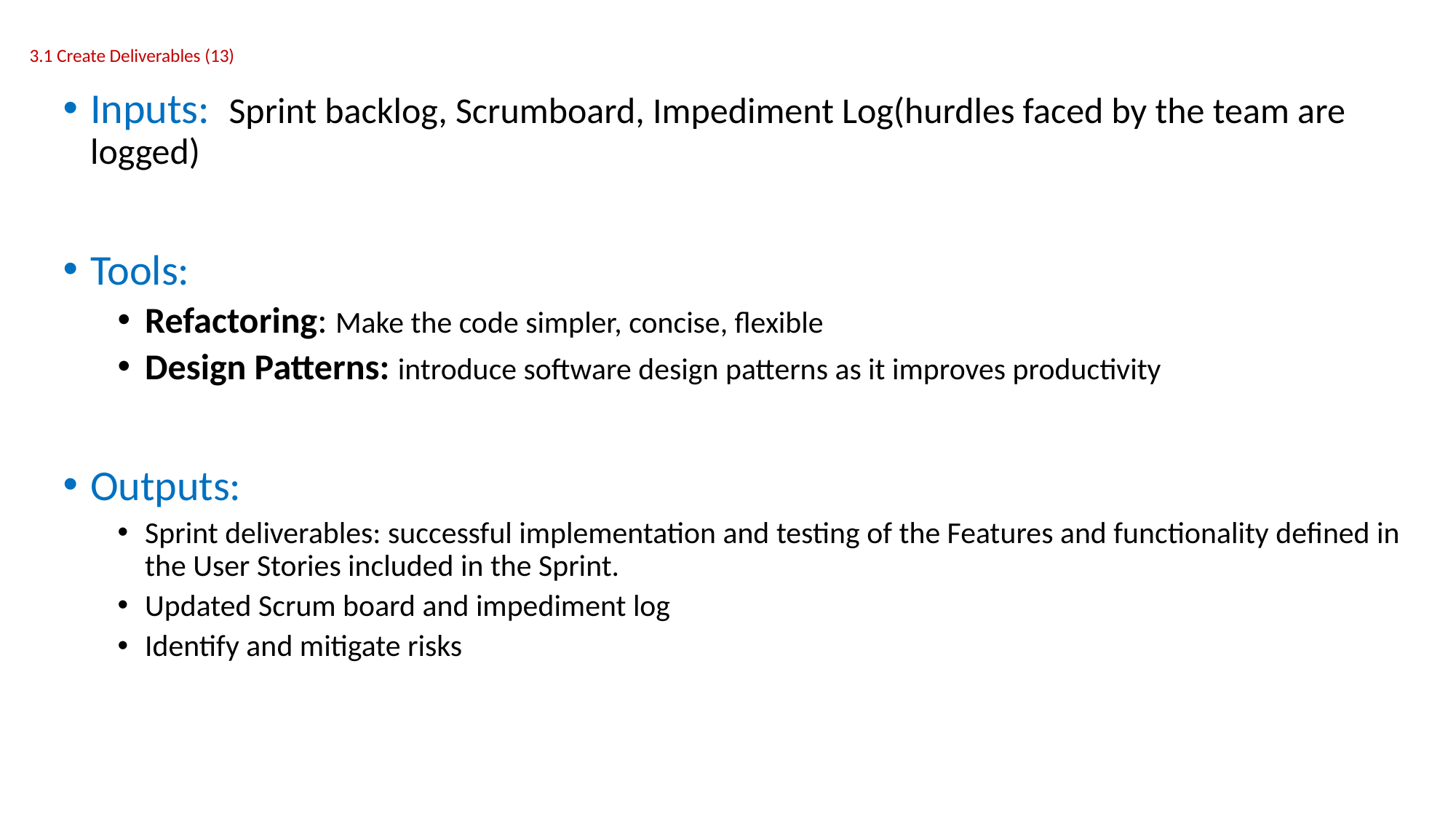

# 3.1 Create Deliverables (13)
Inputs:  Sprint backlog, Scrumboard, Impediment Log(hurdles faced by the team are logged)

Tools:
Refactoring: Make the code simpler, concise, flexible
Design Patterns: introduce software design patterns as it improves productivity

Outputs:
Sprint deliverables: successful implementation and testing of the Features and functionality defined in the User Stories included in the Sprint.
Updated Scrum board and impediment log
Identify and mitigate risks